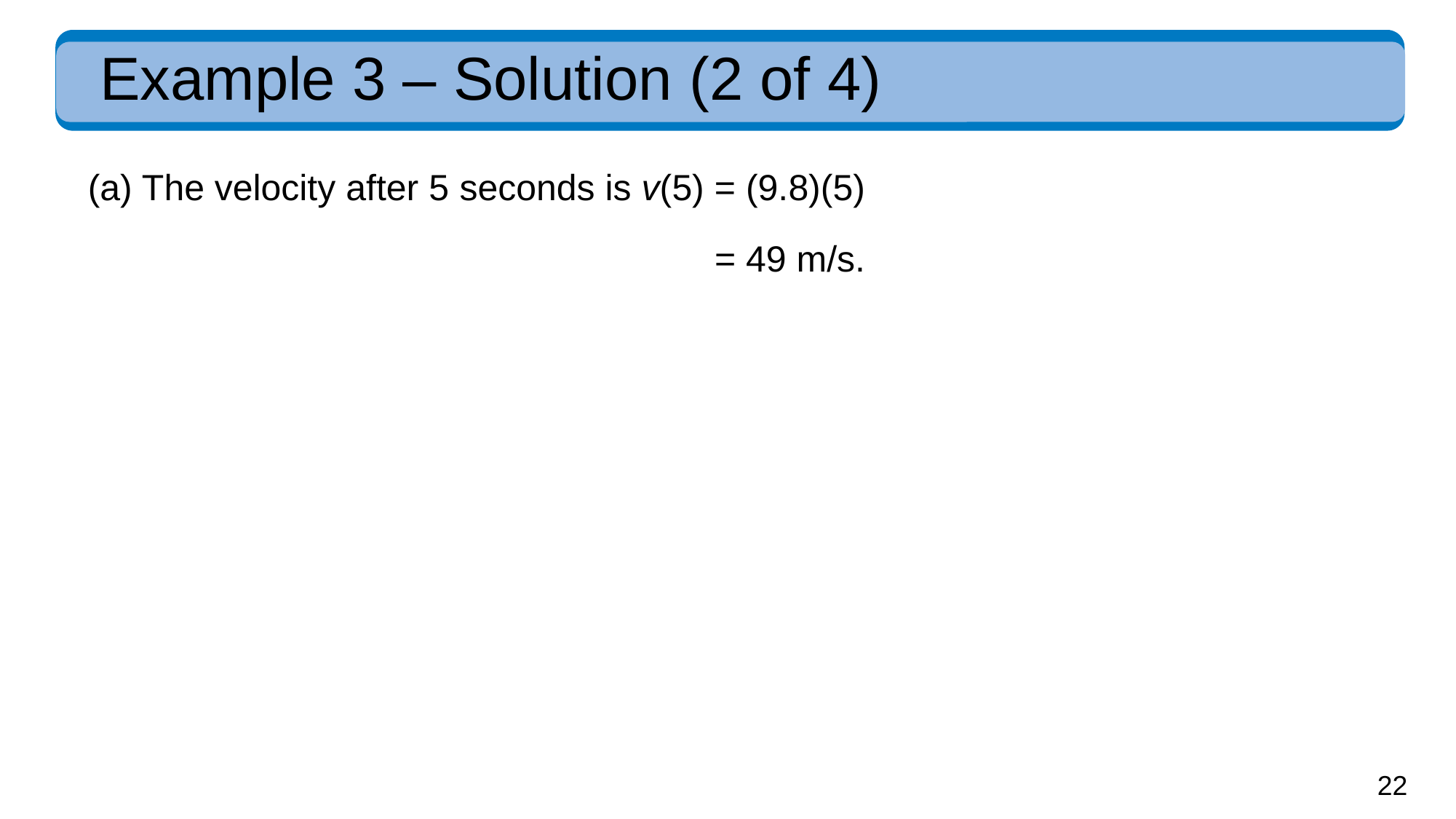

# Example 3 – Solution (2 of 4)
(a) The velocity after 5 seconds is v(5) = (9.8)(5)
= 49 m/s.